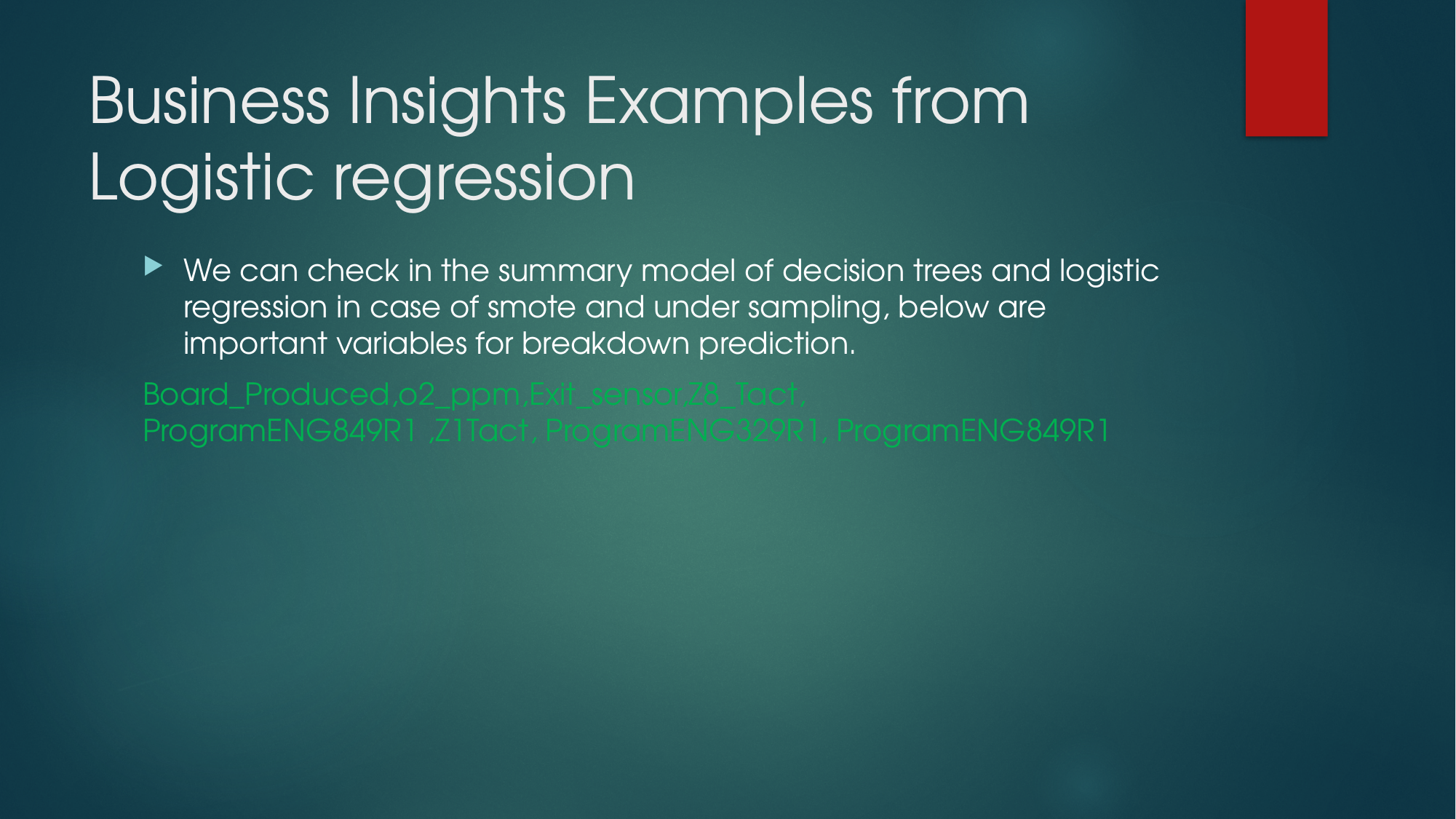

# Business Insights Examples from Logistic regression
We can check in the summary model of decision trees and logistic regression in case of smote and under sampling, below are important variables for breakdown prediction.
Board_Produced,o2_ppm,Exit_sensor,Z8_Tact, ProgramENG849R1 ,Z1Tact, ProgramENG329R1, ProgramENG849R1